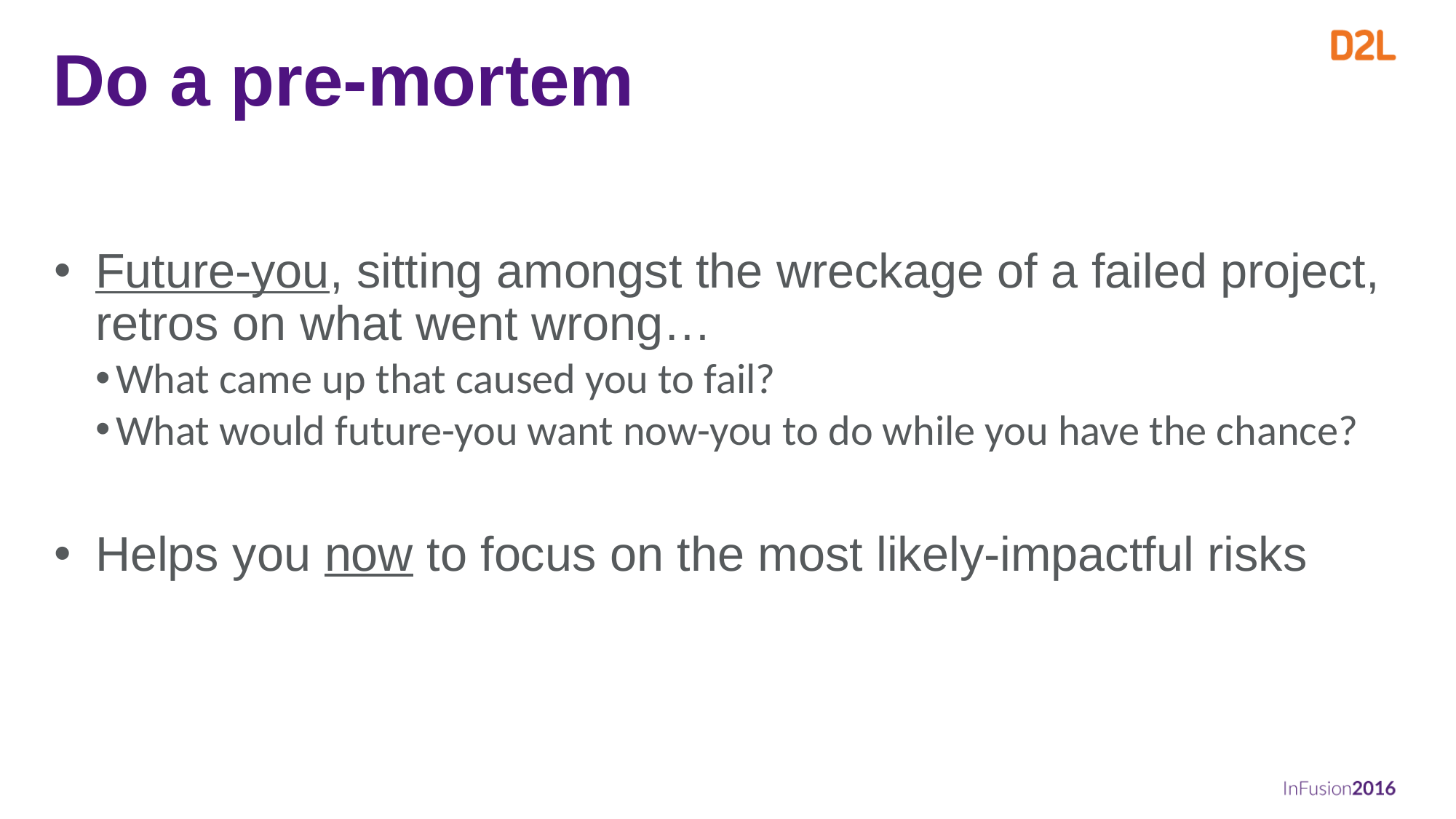

# Do a pre-mortem
Future-you, sitting amongst the wreckage of a failed project, retros on what went wrong…
What came up that caused you to fail?
What would future-you want now-you to do while you have the chance?

Helps you now to focus on the most likely-impactful risks